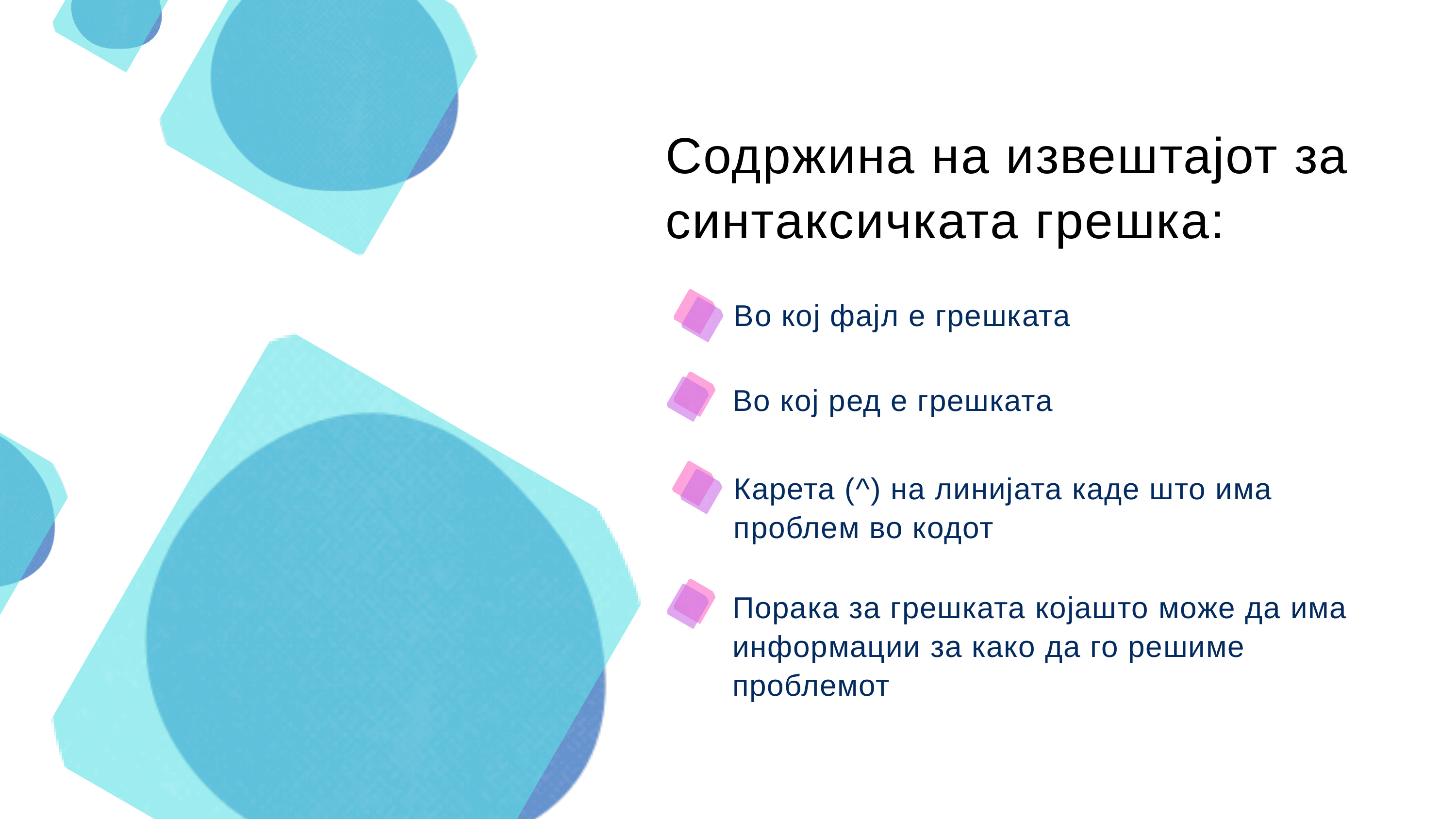

Содржина на извештајот за синтаксичката грешка:
Во кој фајл е грешката

Во кој ред е грешката

Карета (^) на линијата каде што има проблем во кодот

Порака за грешката којашто може да има информации за како да го решиме проблемот